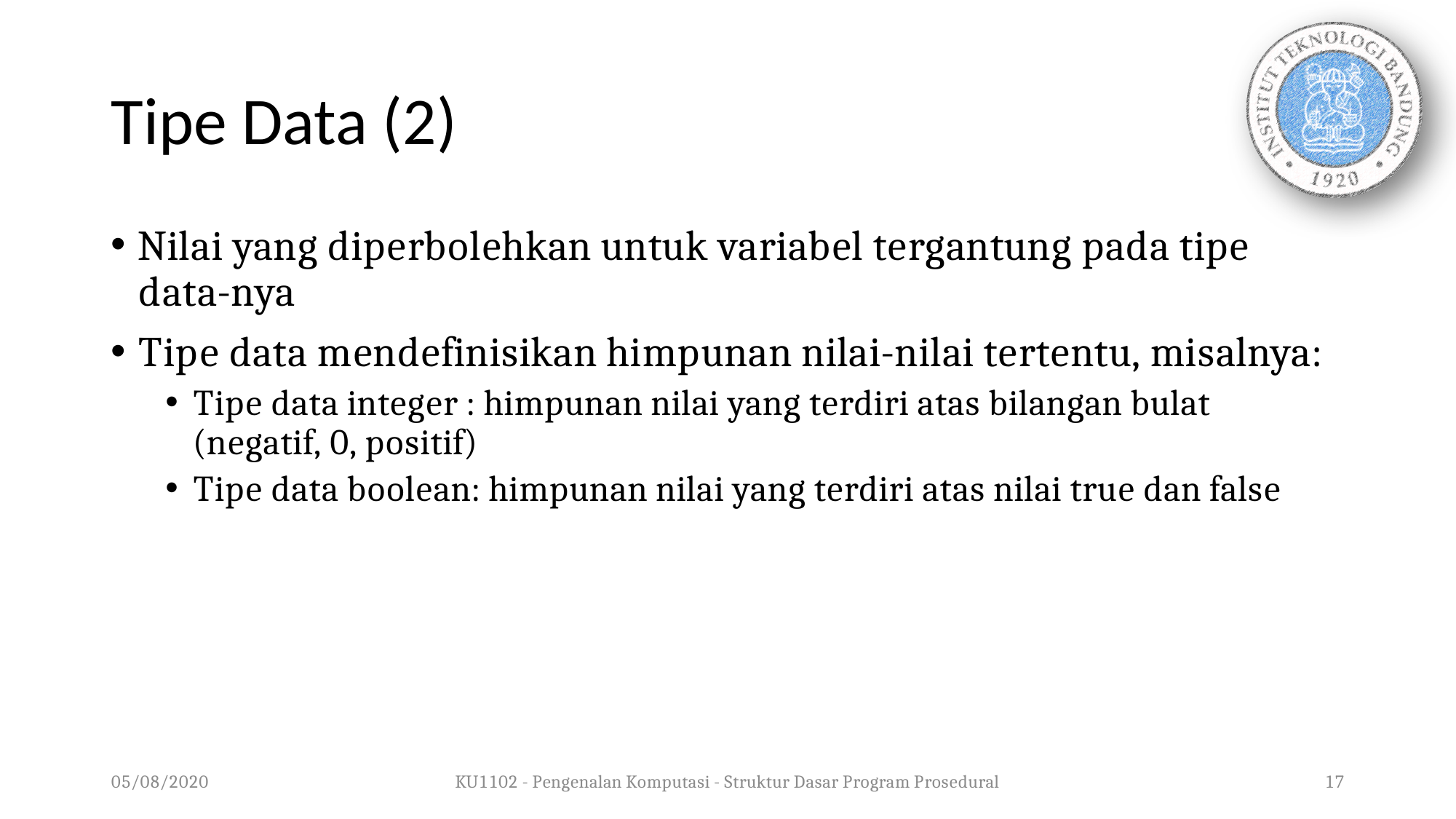

# Tipe Data (2)
Nilai yang diperbolehkan untuk variabel tergantung pada tipe data-nya
Tipe data mendefinisikan himpunan nilai-nilai tertentu, misalnya:
Tipe data integer : himpunan nilai yang terdiri atas bilangan bulat (negatif, 0, positif)
Tipe data boolean: himpunan nilai yang terdiri atas nilai true dan false
05/08/2020
KU1102 - Pengenalan Komputasi - Struktur Dasar Program Prosedural
17